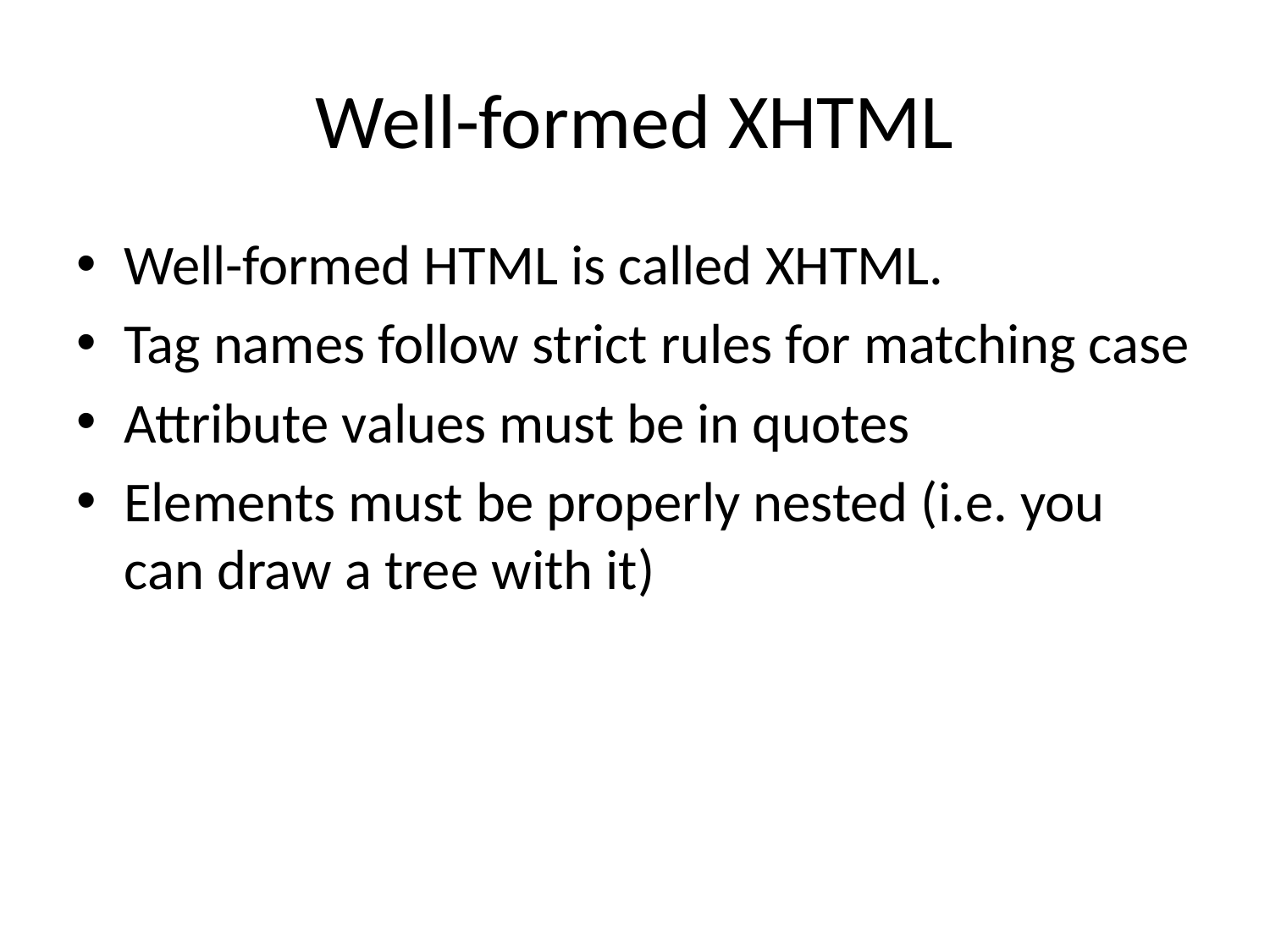

# Well-formed XHTML
Well-formed HTML is called XHTML.
Tag names follow strict rules for matching case
Attribute values must be in quotes
Elements must be properly nested (i.e. you can draw a tree with it)